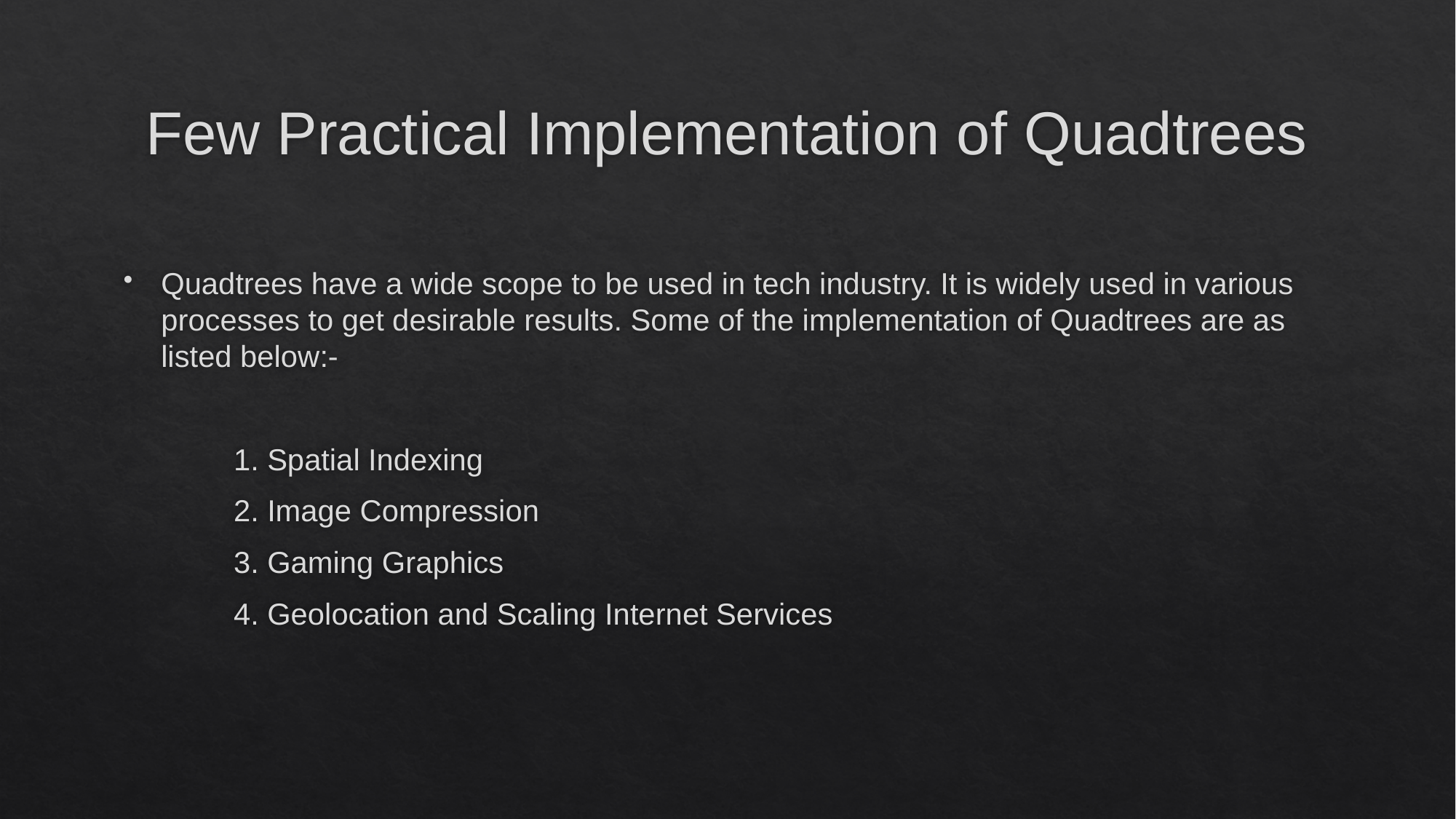

# Few Practical Implementation of Quadtrees

Quadtrees have a wide scope to be used in tech industry. It is widely used in various processes to get desirable results. Some of the implementation of Quadtrees are as listed below:-

	1. Spatial Indexing
	2. Image Compression
	3. Gaming Graphics
	4. Geolocation and Scaling Internet Services